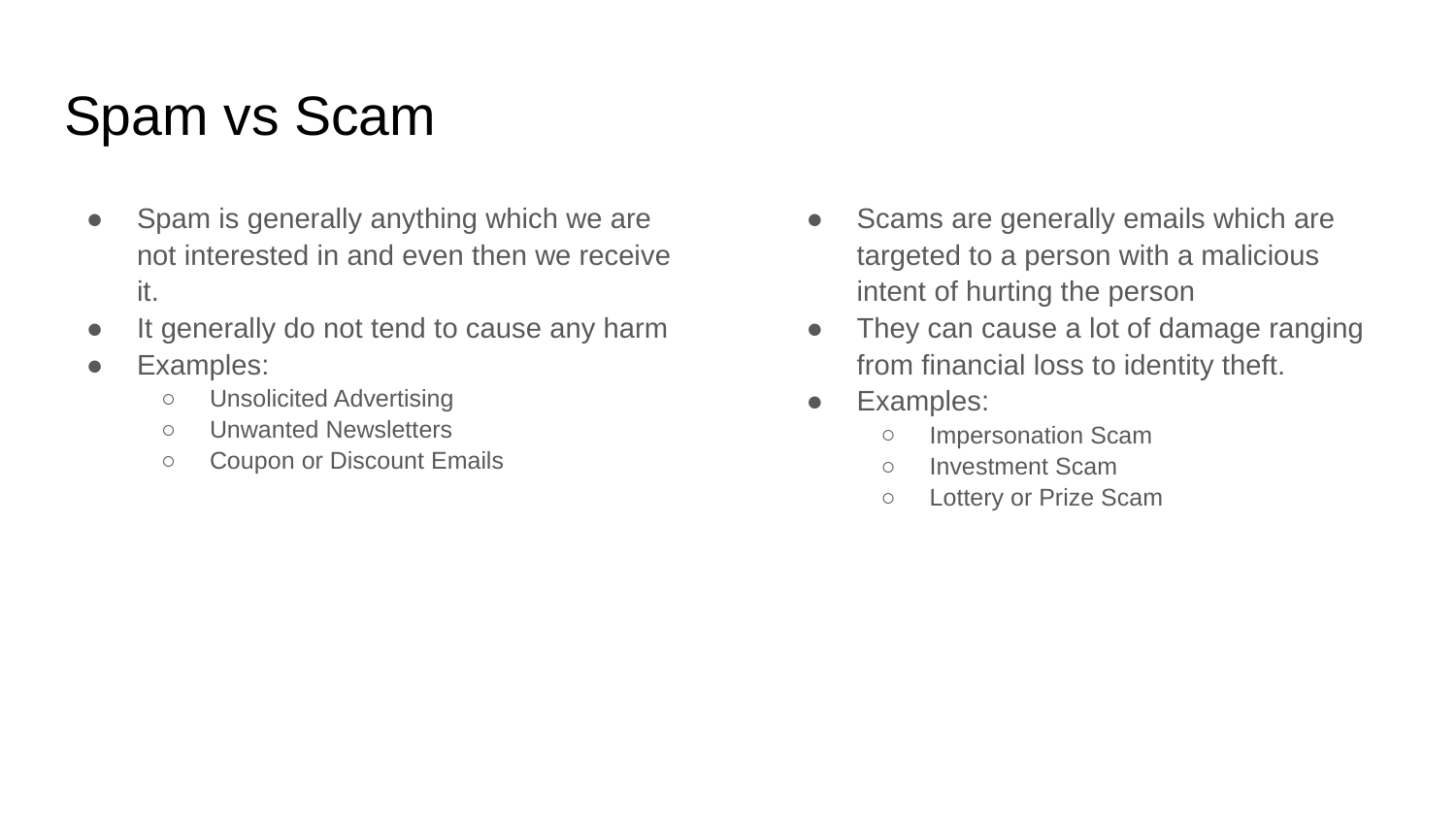

# Spam vs Scam
Spam is generally anything which we are not interested in and even then we receive it.
It generally do not tend to cause any harm
Examples:
Unsolicited Advertising
Unwanted Newsletters
Coupon or Discount Emails
Scams are generally emails which are targeted to a person with a malicious intent of hurting the person
They can cause a lot of damage ranging from financial loss to identity theft.
Examples:
Impersonation Scam
Investment Scam
Lottery or Prize Scam